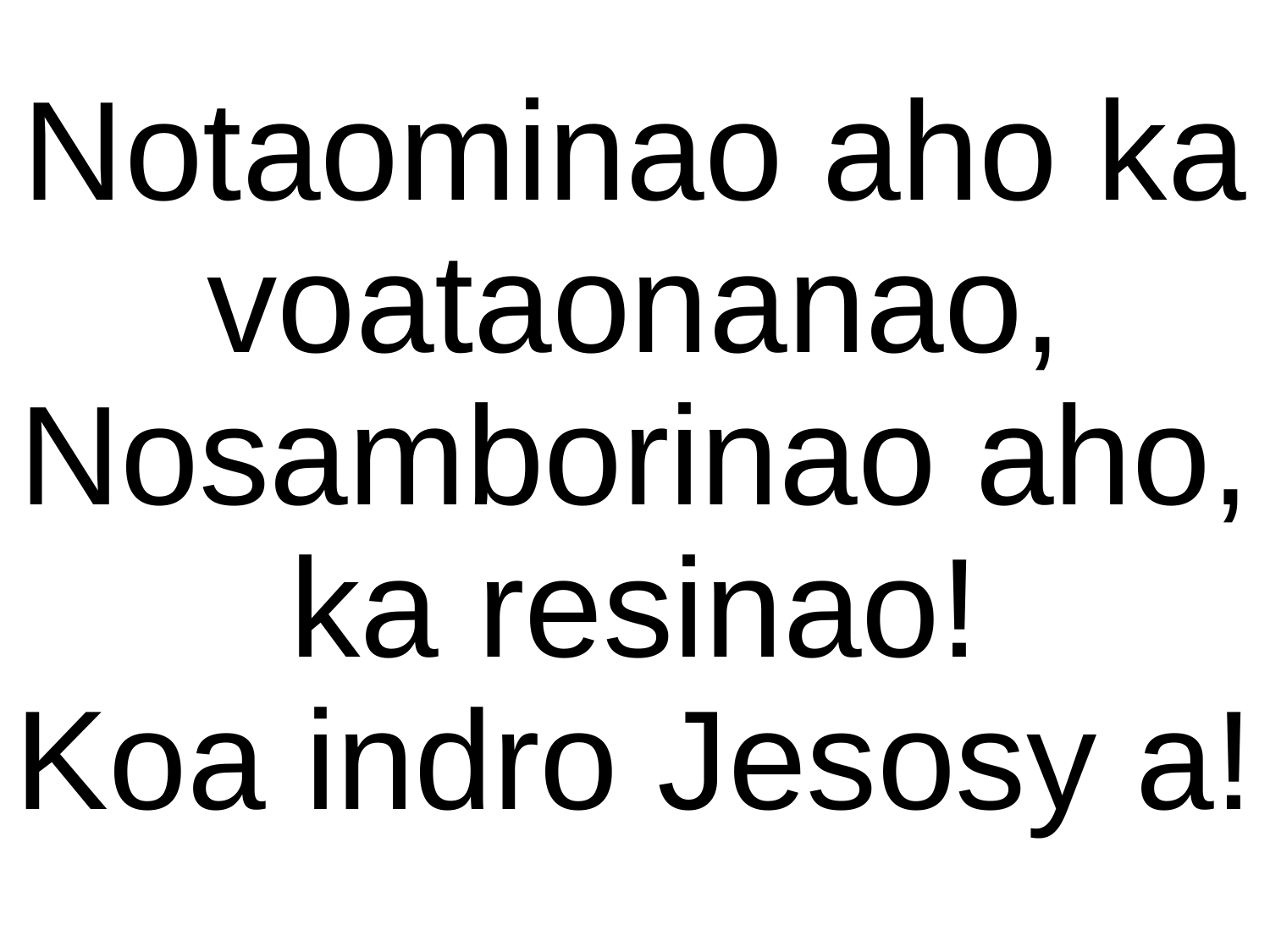

# Notaominao aho ka voataonanao, Nosamborinao aho, ka resinao! Koa indro Jesosy a!